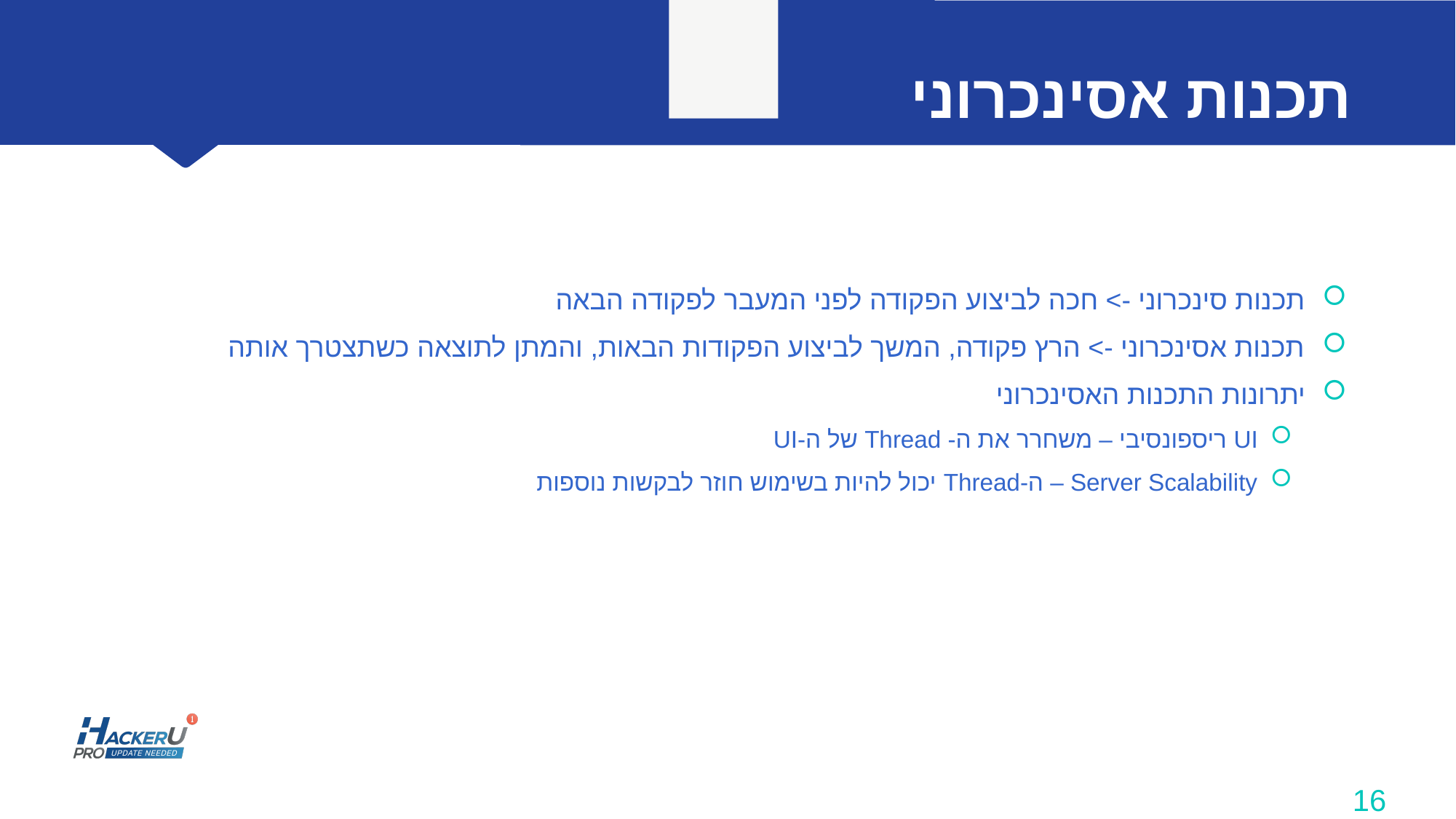

# תכנות אסינכרוני

תכנות סינכרוני -> חכה לביצוע הפקודה לפני המעבר לפקודה הבאה
תכנות אסינכרוני -> הרץ פקודה, המשך לביצוע הפקודות הבאות, והמתן לתוצאה כשתצטרך אותה
יתרונות התכנות האסינכרוני
UI ריספונסיבי – משחרר את ה- Thread של ה-UI
Server Scalability – ה-Thread יכול להיות בשימוש חוזר לבקשות נוספות

16